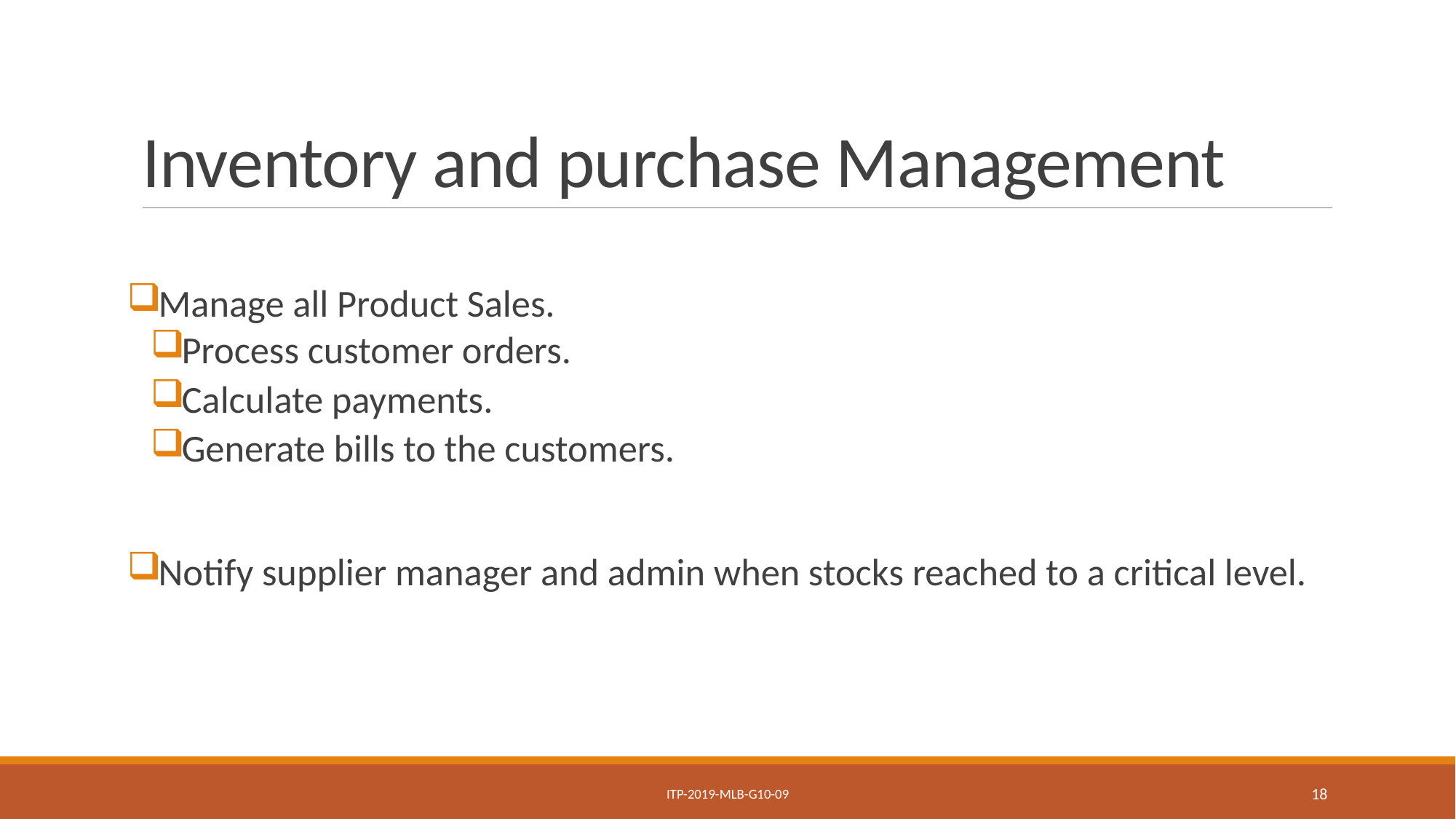

# Inventory and purchase Management
Manage all Product Sales.
Process customer orders.
Calculate payments.
Generate bills to the customers.

Notify supplier manager and admin when stocks reached to a critical level.

ITP-2019-MLB-G10-09
18